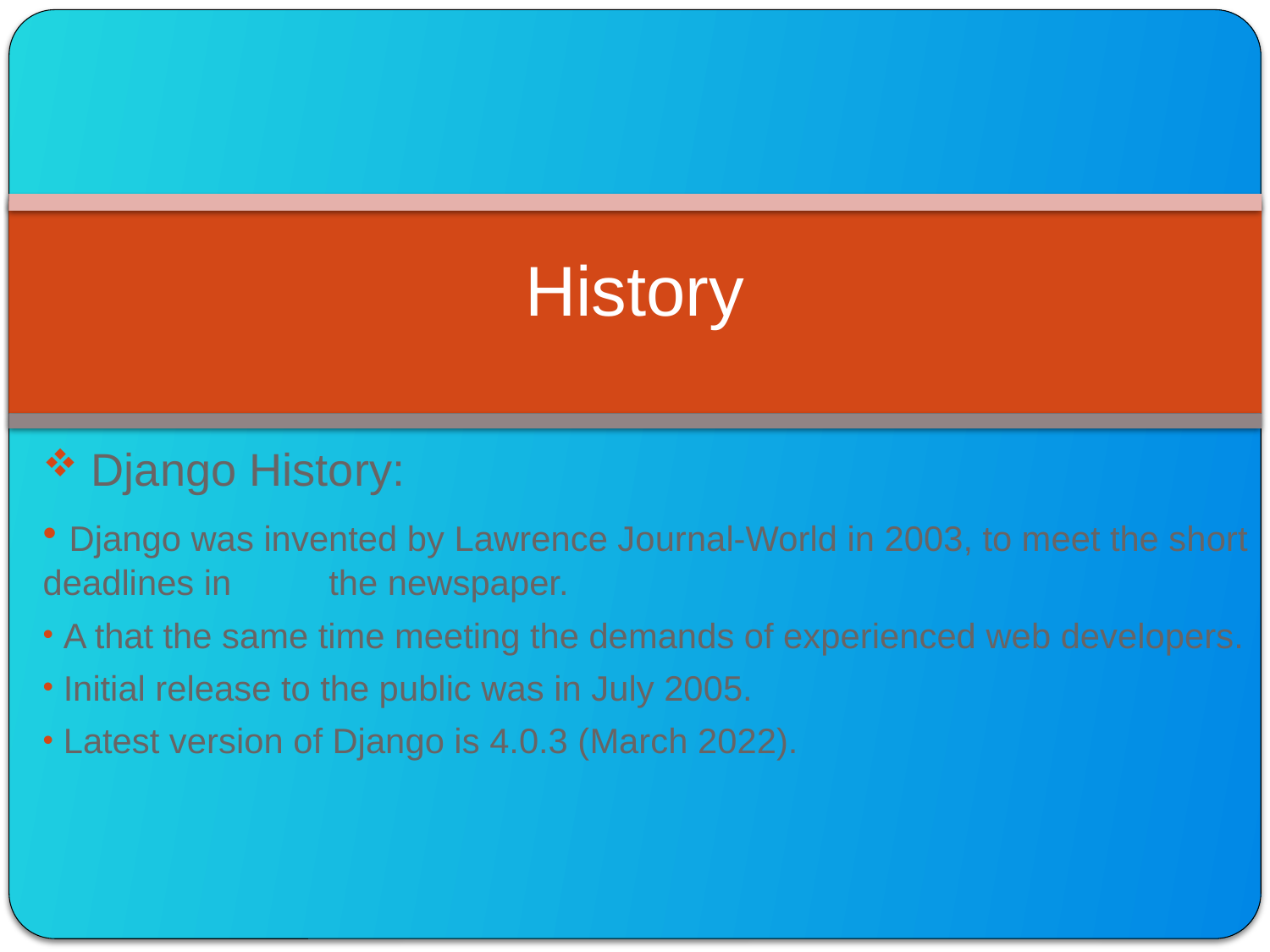

# History
 Django History:
 Django was invented by Lawrence Journal-World in 2003, to meet the short deadlines in          the newspaper.
 A that the same time meeting the demands of experienced web developers.
 Initial release to the public was in July 2005.
 Latest version of Django is 4.0.3 (March 2022).